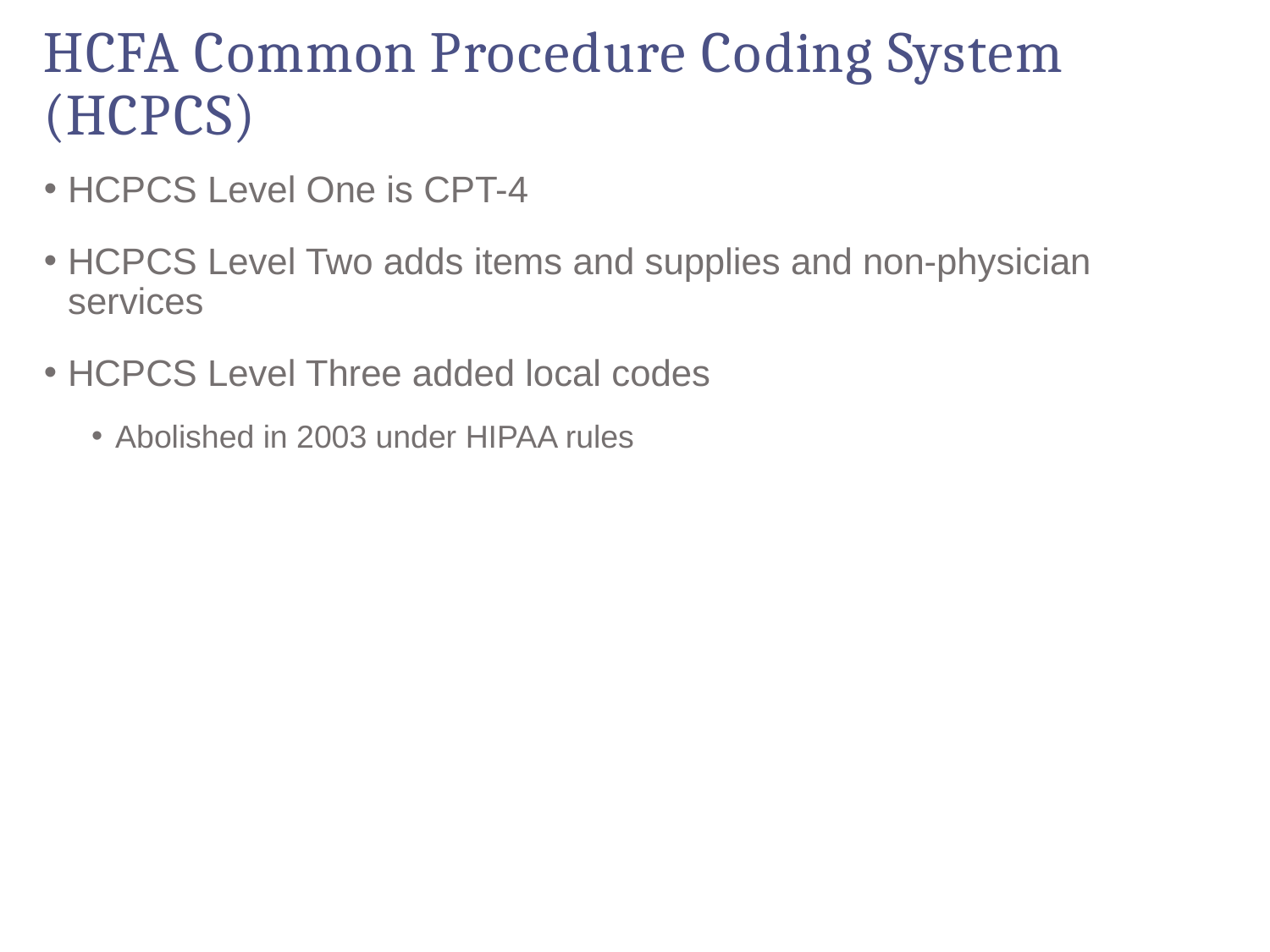

# HCFA Common Procedure Coding System (HCPCS)
HCPCS Level One is CPT-4
HCPCS Level Two adds items and supplies and non-physician services
HCPCS Level Three added local codes
Abolished in 2003 under HIPAA rules